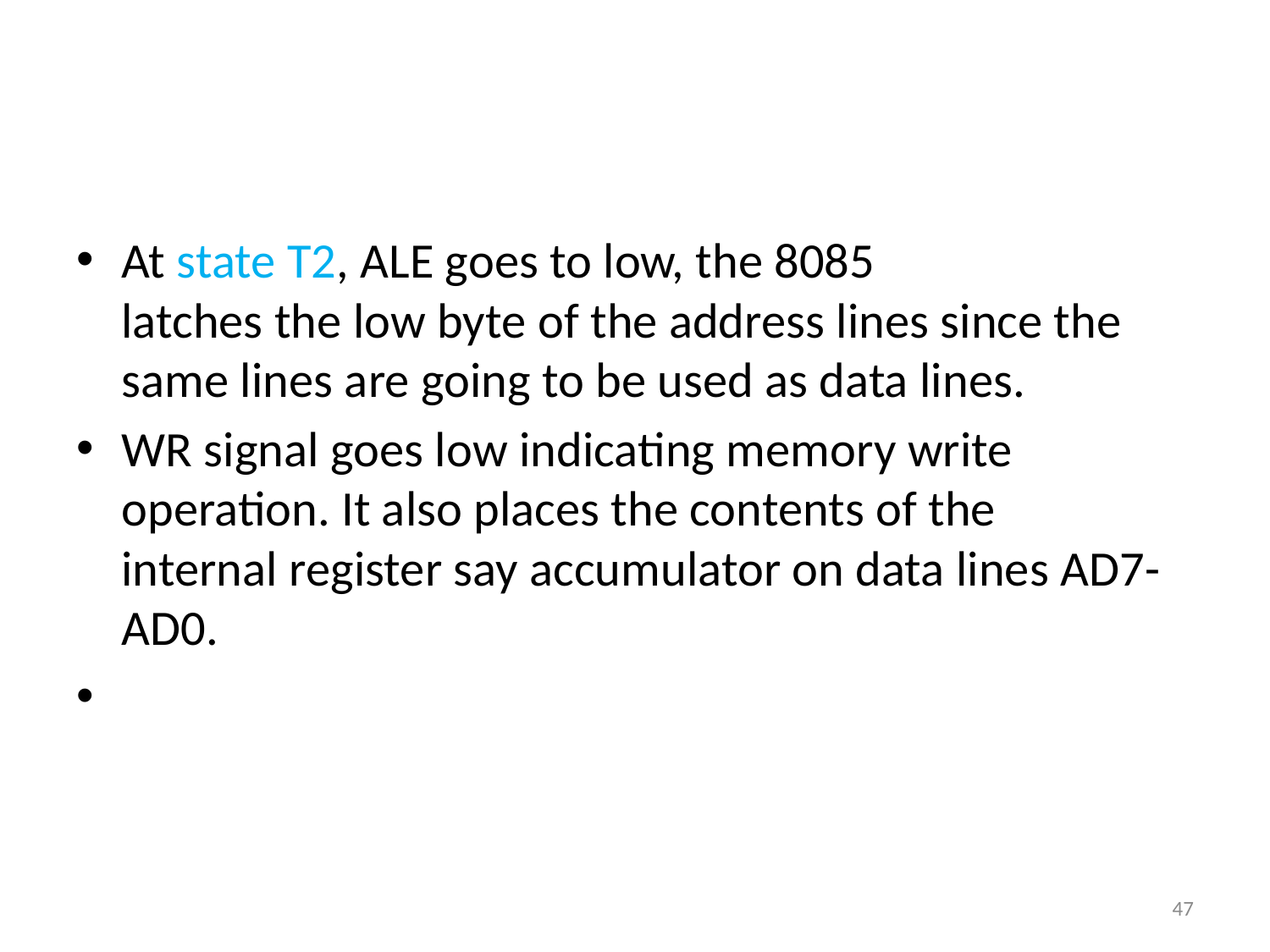

#
At state T2, ALE goes to low, the 8085
latches the low byte of the address lines since the same lines are going to be used as data lines.
WR signal goes low indicating memory write operation. It also places the contents of the
internal register say accumulator on data lines AD7-AD0.

47